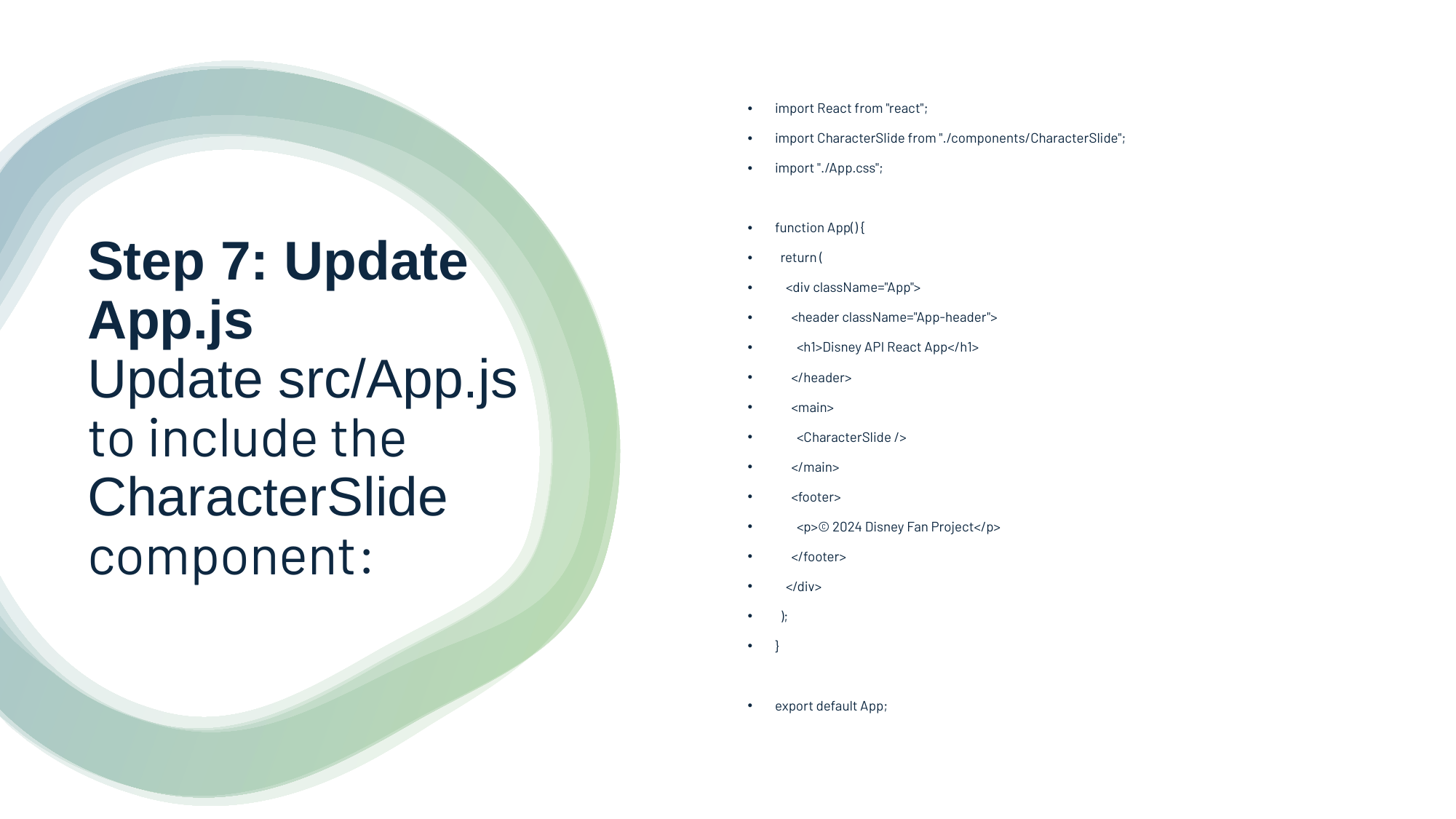

import React from "react";
import CharacterSlide from "./components/CharacterSlide";
import "./App.css";

function App() {
  return (
    <div className="App">
      <header className="App-header">
        <h1>Disney API React App</h1>
      </header>
      <main>
        <CharacterSlide />
      </main>
      <footer>
        <p>© 2024 Disney Fan Project</p>
      </footer>
    </div>
  );
}

export default App;

# Step 7: Update App.js
Update src/App.js to include the CharacterSlide component: